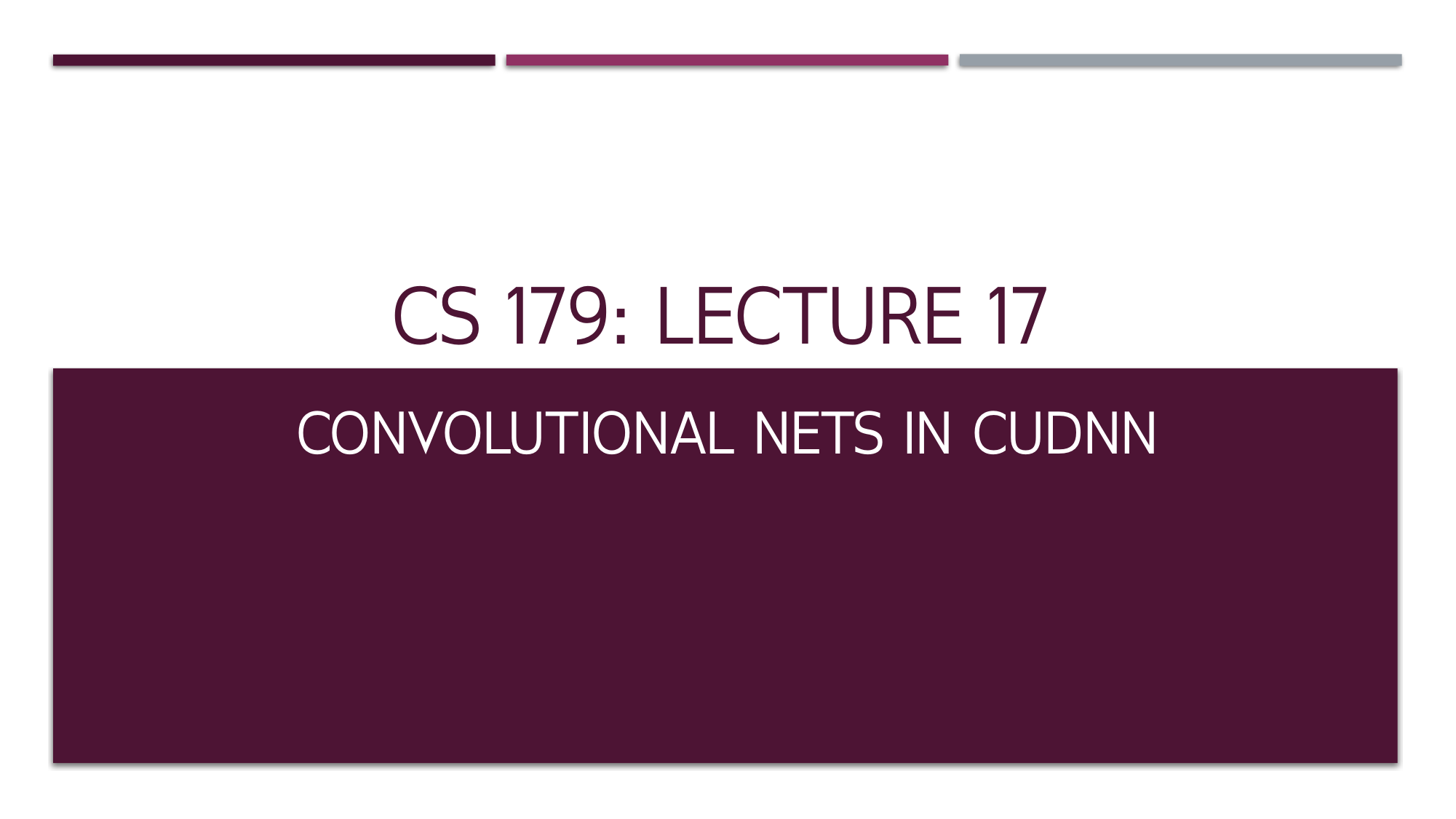

# CS 179: Lecture 17
Convolutional Nets in cuDNN